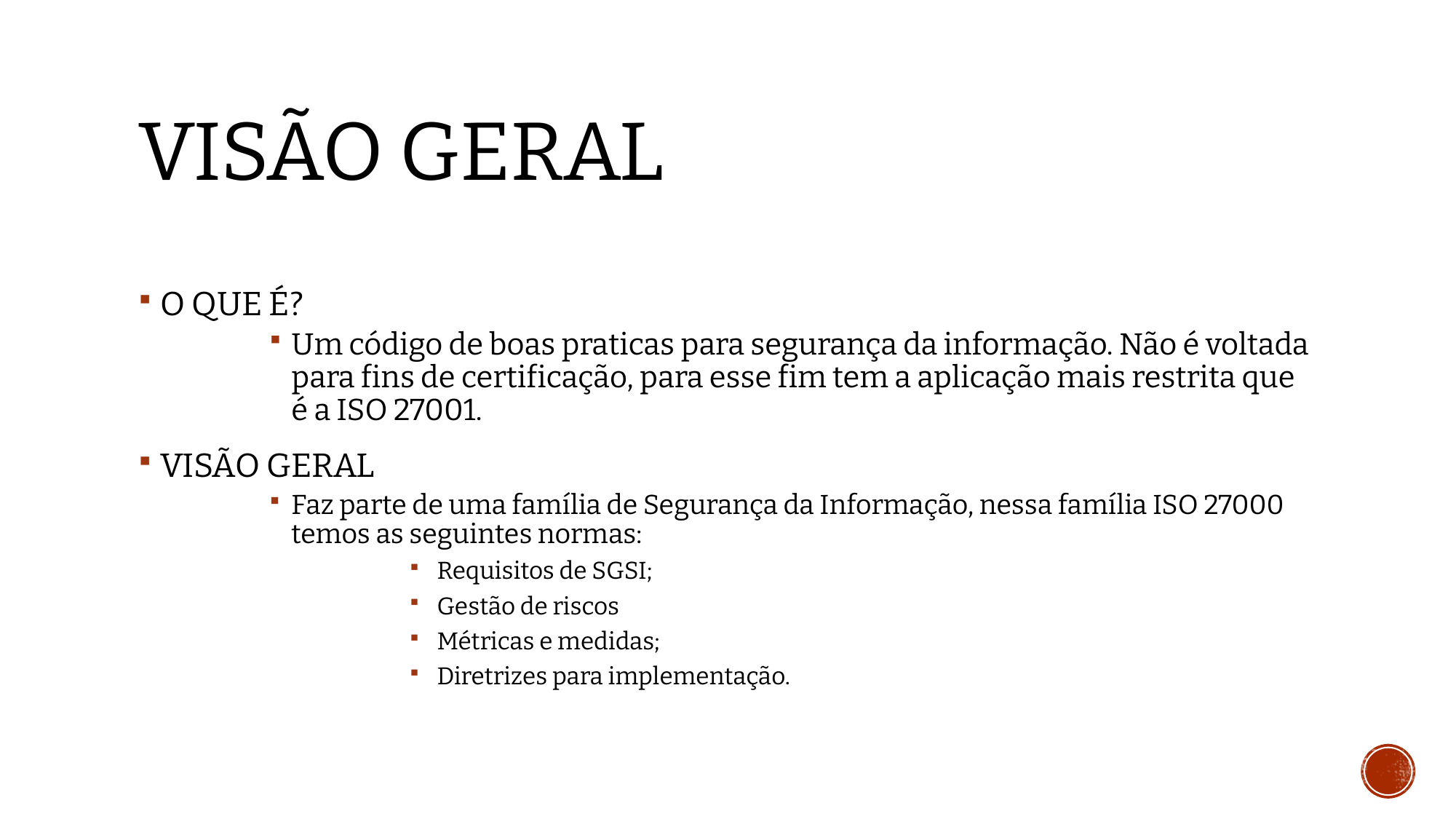

# Visão geral

O QUE É?
Um código de boas praticas para segurança da informação. Não é voltada para fins de certificação, para esse fim tem a aplicação mais restrita que é a ISO 27001.
VISÃO GERAL
Faz parte de uma família de Segurança da Informação, nessa família ISO 27000 temos as seguintes normas:
Requisitos de SGSI;
Gestão de riscos
Métricas e medidas;
Diretrizes para implementação.